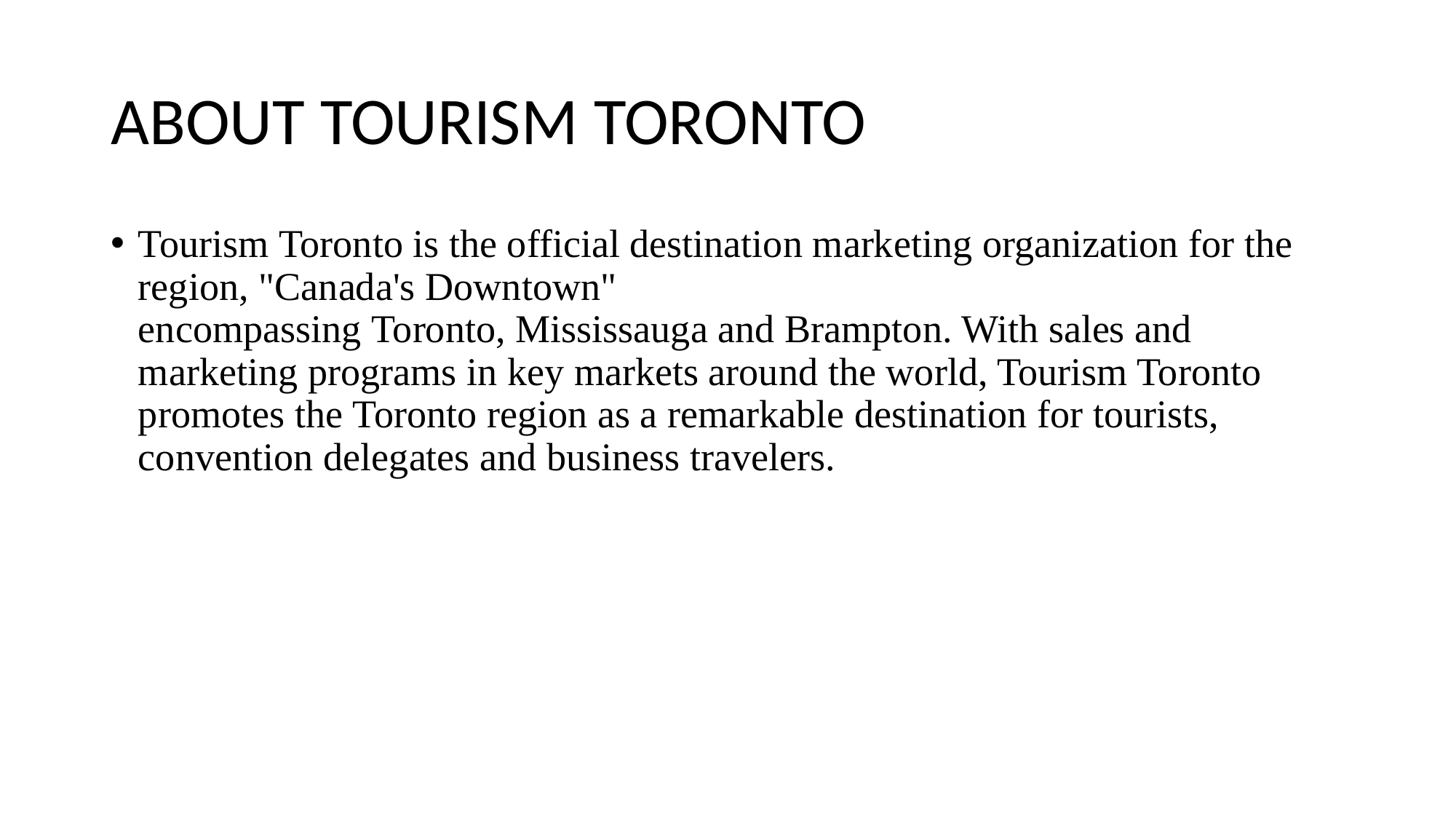

# ABOUT TOURISM TORONTO
Tourism Toronto is the official destination marketing organization for the region, "Canada's Downtown"   encompassing Toronto, Mississauga and Brampton. With sales and marketing programs in key markets around the world, Tourism Toronto promotes the Toronto region as a remarkable destination for tourists, convention delegates and business travelers.